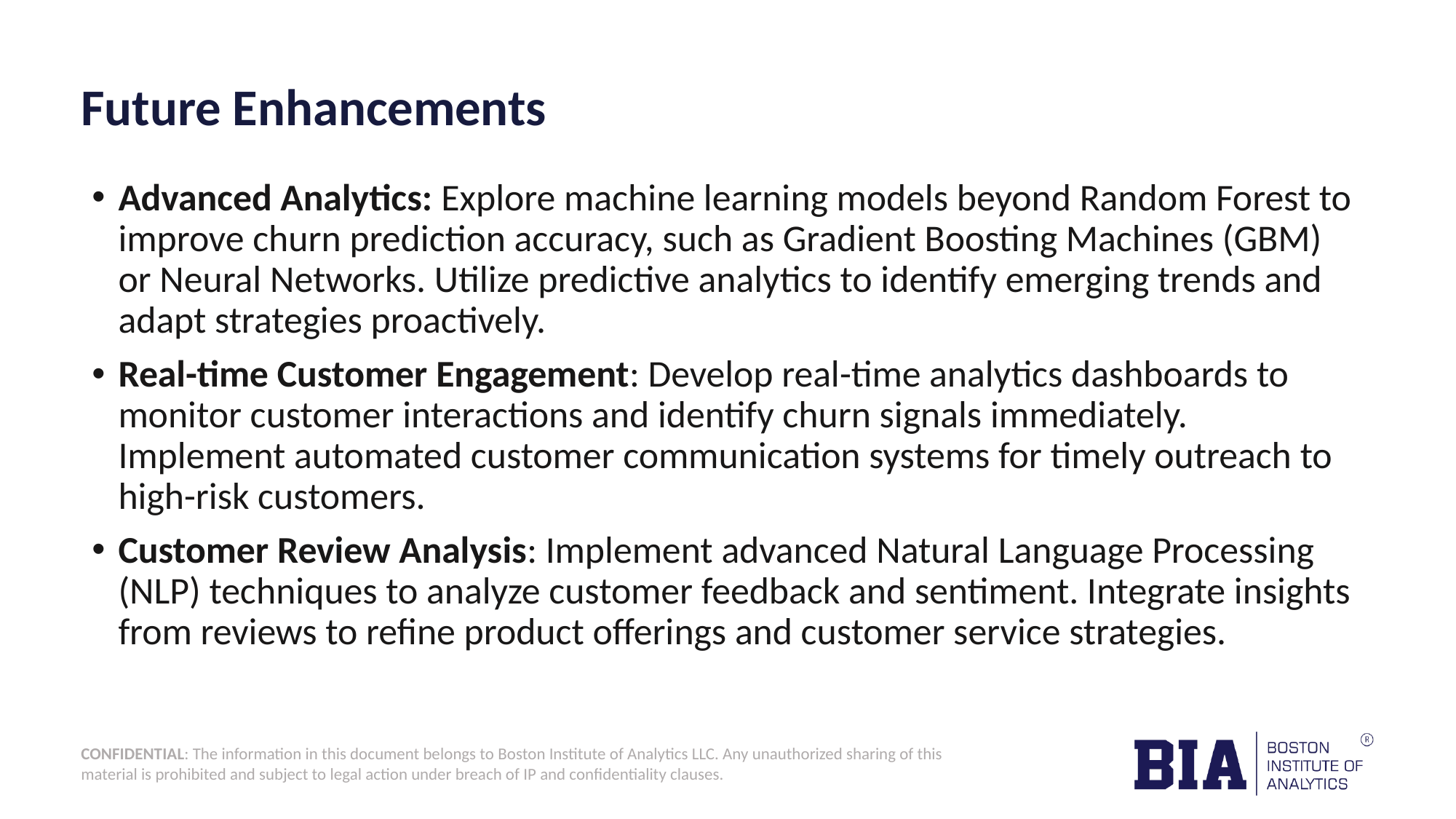

# Future Enhancements
Advanced Analytics: Explore machine learning models beyond Random Forest to improve churn prediction accuracy, such as Gradient Boosting Machines (GBM) or Neural Networks. Utilize predictive analytics to identify emerging trends and adapt strategies proactively.
Real-time Customer Engagement: Develop real-time analytics dashboards to monitor customer interactions and identify churn signals immediately. Implement automated customer communication systems for timely outreach to high-risk customers.
Customer Review Analysis: Implement advanced Natural Language Processing (NLP) techniques to analyze customer feedback and sentiment. Integrate insights from reviews to refine product offerings and customer service strategies.